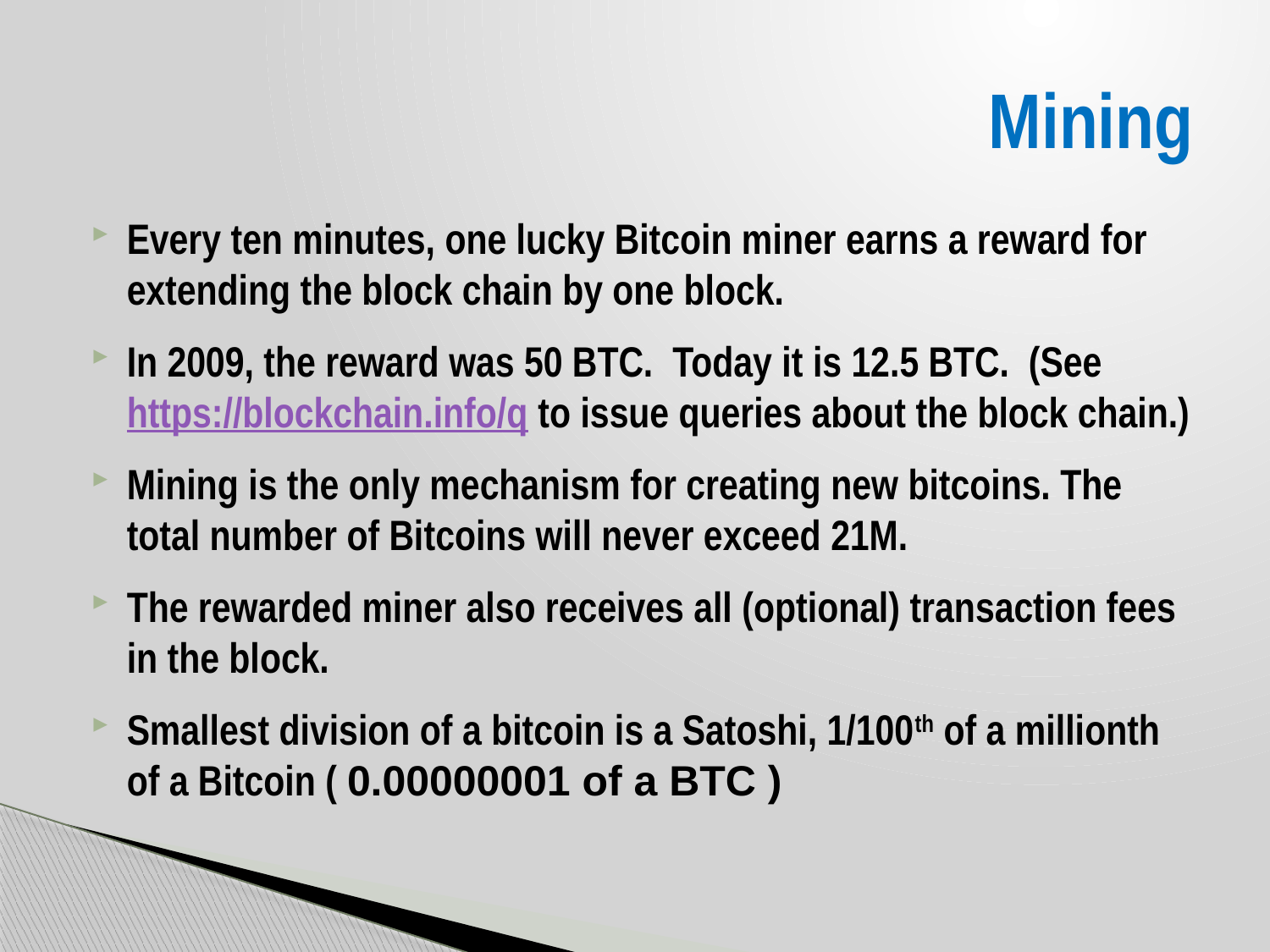

# Mining
Every ten minutes, one lucky Bitcoin miner earns a reward for extending the block chain by one block.
In 2009, the reward was 50 BTC.  Today it is 12.5 BTC.  (See https://blockchain.info/q to issue queries about the block chain.)
Mining is the only mechanism for creating new bitcoins. The total number of Bitcoins will never exceed 21M.
The rewarded miner also receives all (optional) transaction fees in the block.
Smallest division of a bitcoin is a Satoshi, 1/100th of a millionth of a Bitcoin ( 0.00000001 of a BTC )